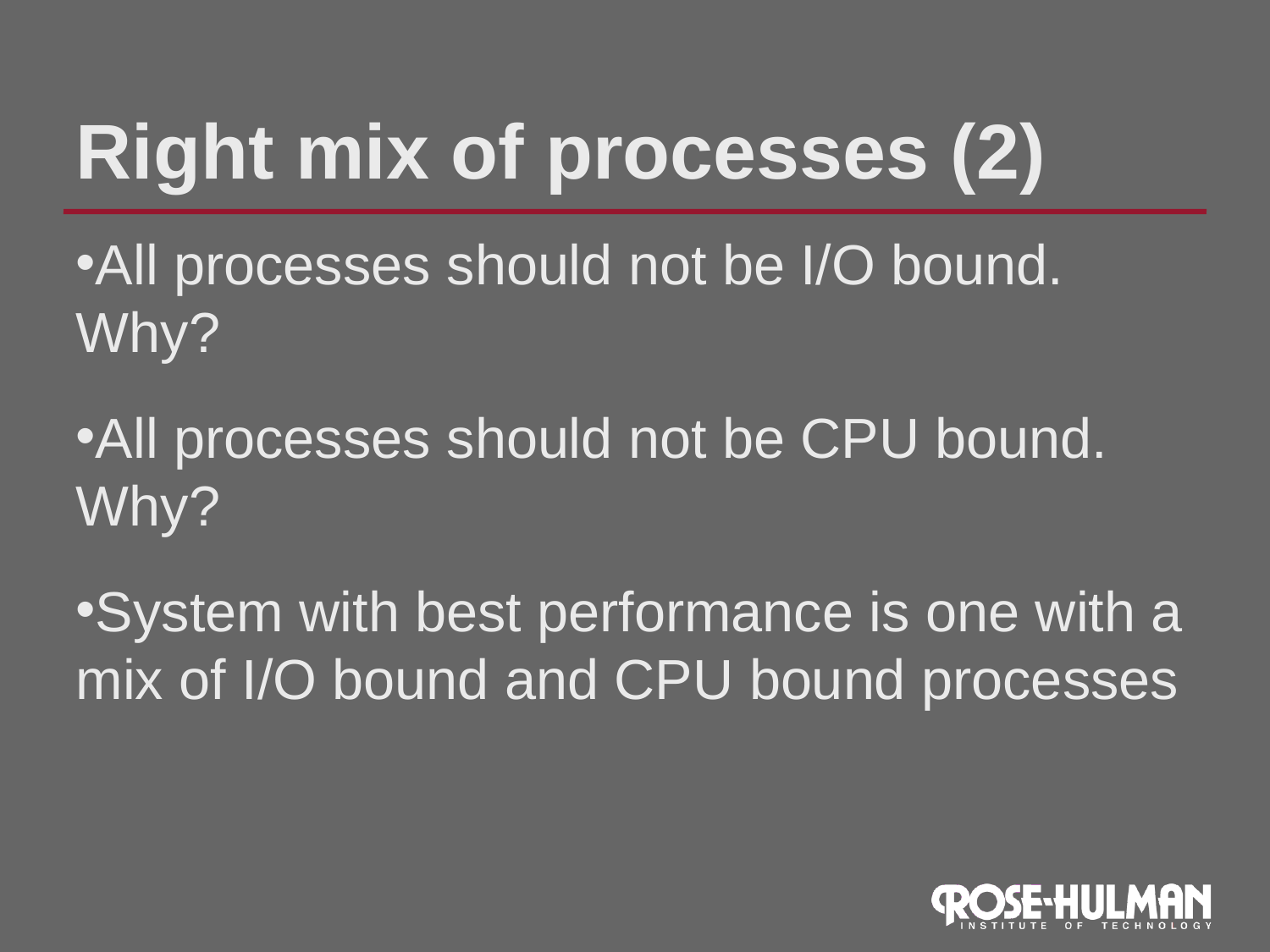

Right mix of processes (2)
All processes should not be I/O bound. Why?

All processes should not be CPU bound. Why?

System with best performance is one with a mix of I/O bound and CPU bound processes